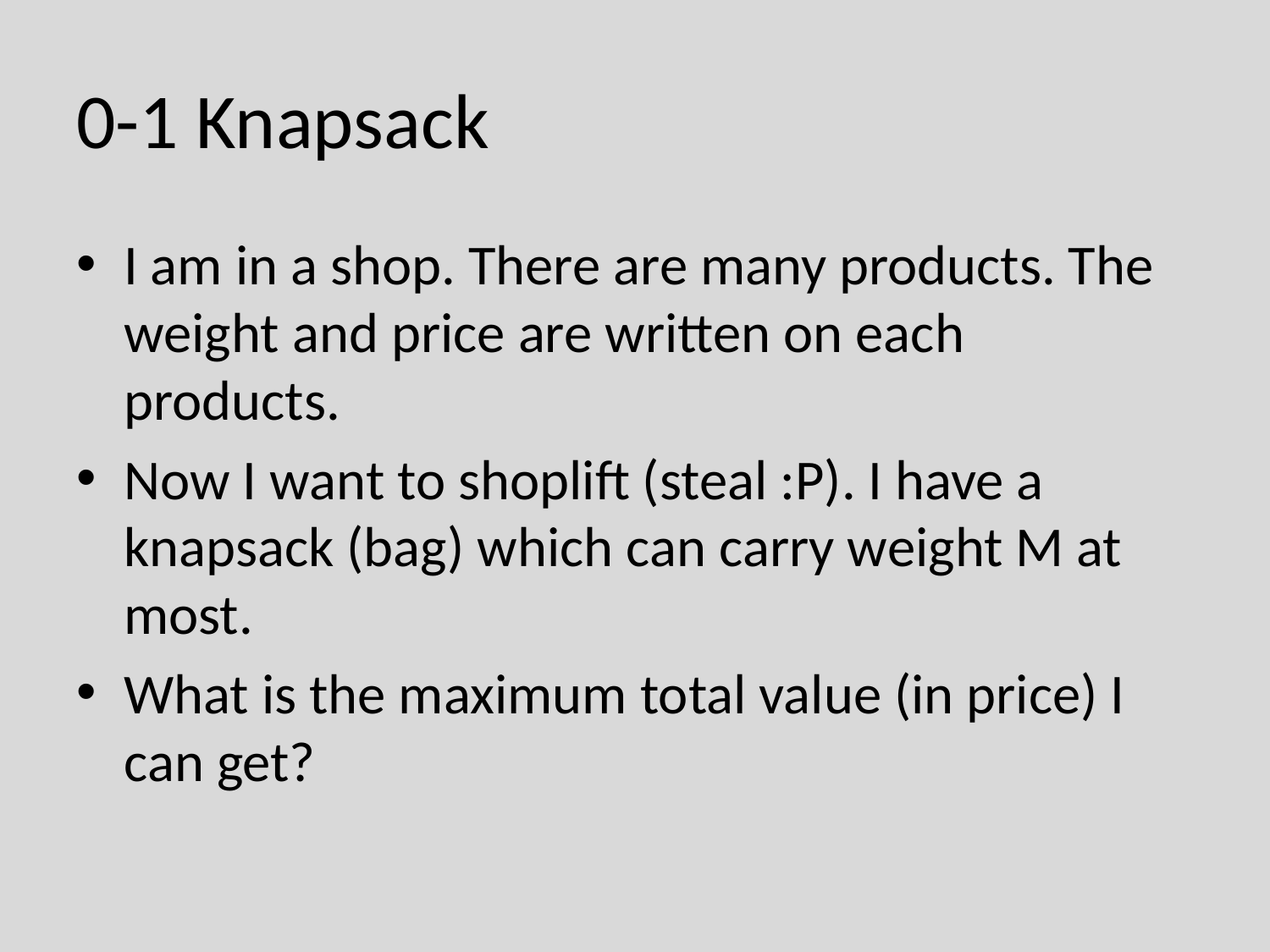

# 0-1 Knapsack
I am in a shop. There are many products. The weight and price are written on each products.
Now I want to shoplift (steal :P). I have a knapsack (bag) which can carry weight M at most.
What is the maximum total value (in price) I can get?